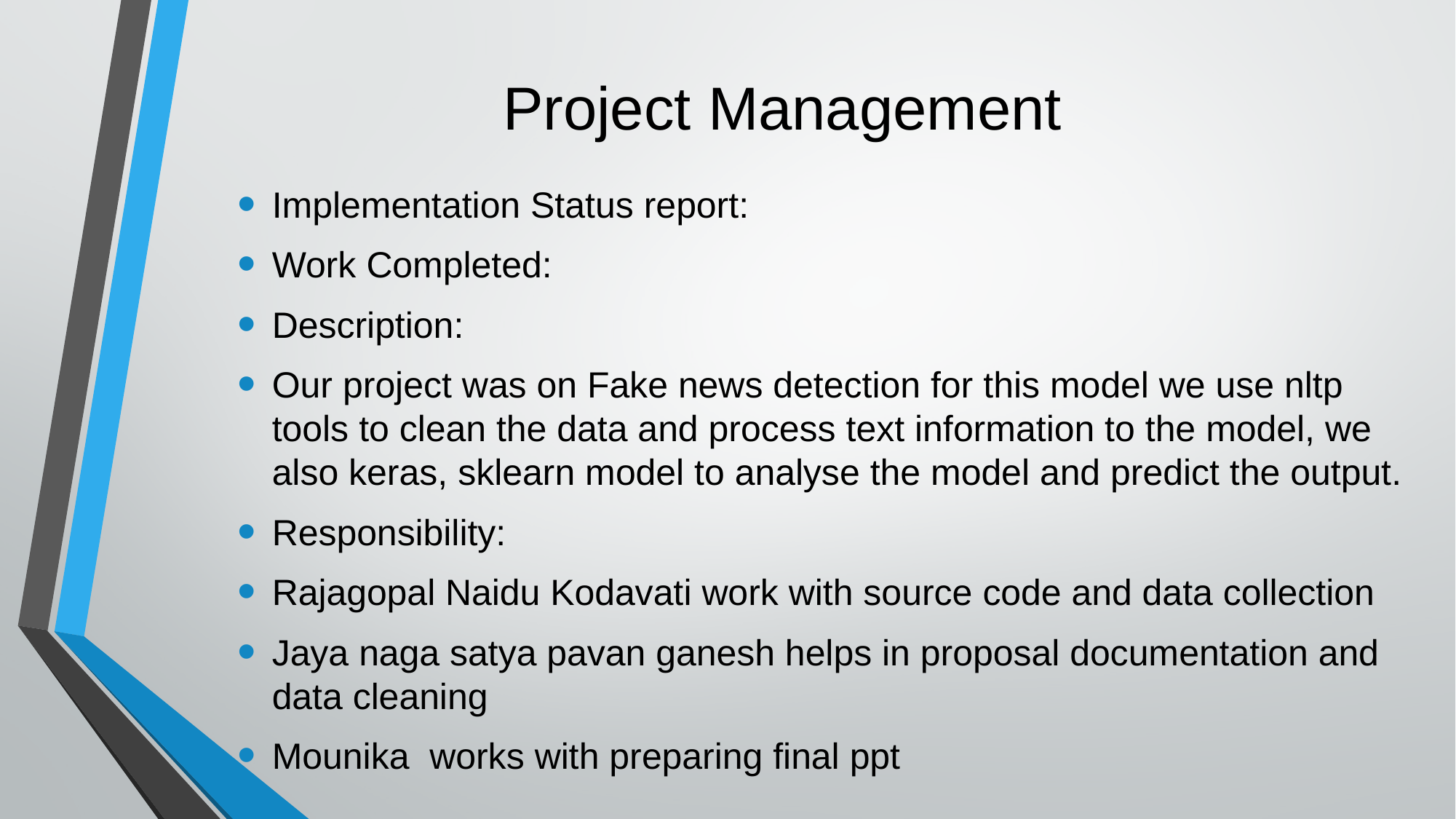

# Project Management
Implementation Status report:
Work Completed:
Description:
Our project was on Fake news detection for this model we use nltp tools to clean the data and process text information to the model, we also keras, sklearn model to analyse the model and predict the output.
Responsibility:
Rajagopal Naidu Kodavati work with source code and data collection
Jaya naga satya pavan ganesh helps in proposal documentation and data cleaning
Mounika  works with preparing final ppt